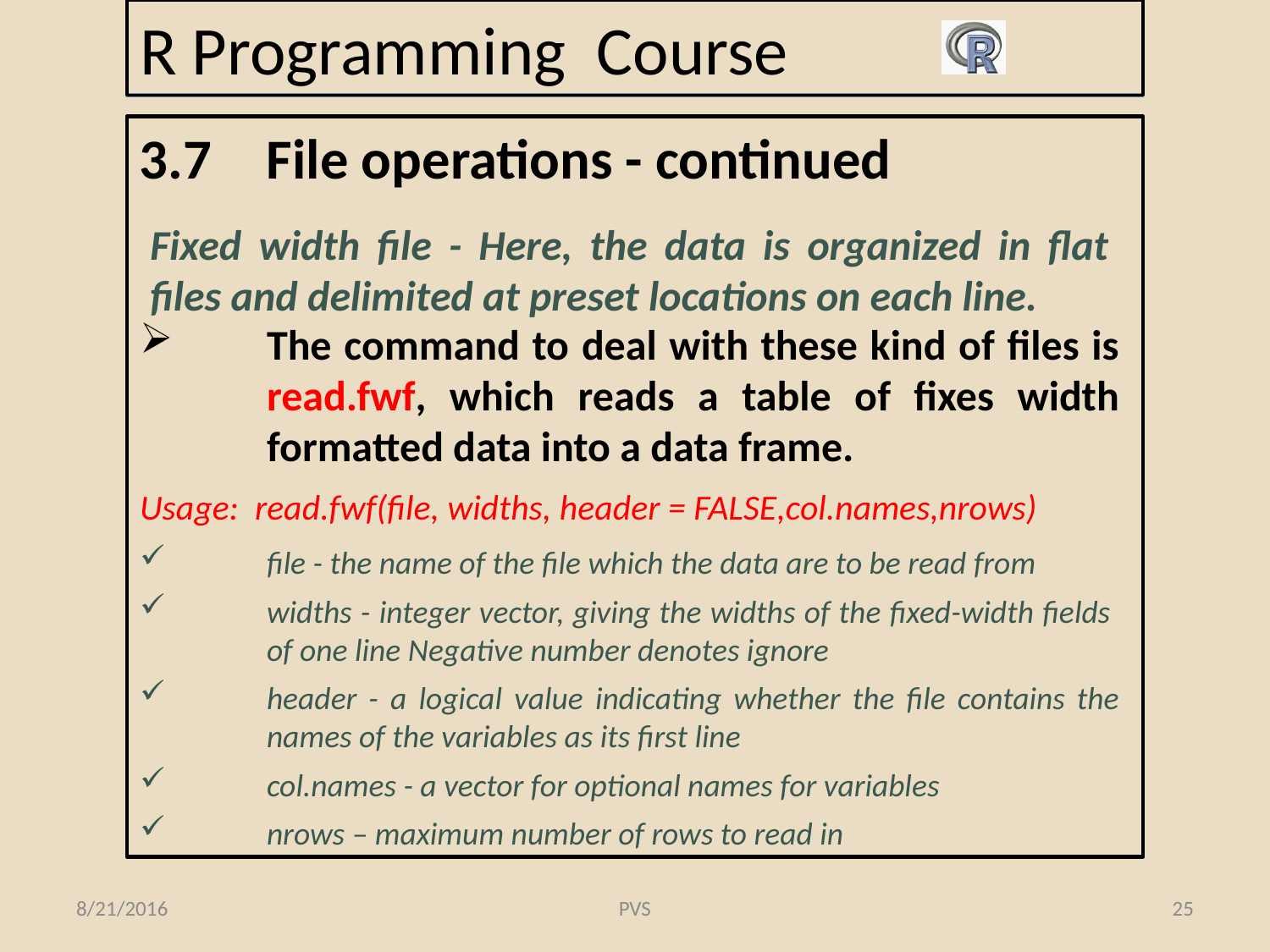

# R Programming  Course

3.7	File operations - continued
Fixed width file - Here, the data is organized in flat files and delimited at preset locations on each line.
The command to deal with these kind of files is read.fwf, which reads a table of fixes width formatted data into a data frame.
Usage:  read.fwf(file, widths, header = FALSE,col.names,nrows)
file - the name of the file which the data are to be read from
widths - integer vector, giving the widths of the fixed-width fields  of one line Negative number denotes ignore
header - a logical value indicating whether the file contains the names of the variables as its first line
col.names - a vector for optional names for variables
nrows – maximum number of rows to read in
8/21/2016
PVS
25